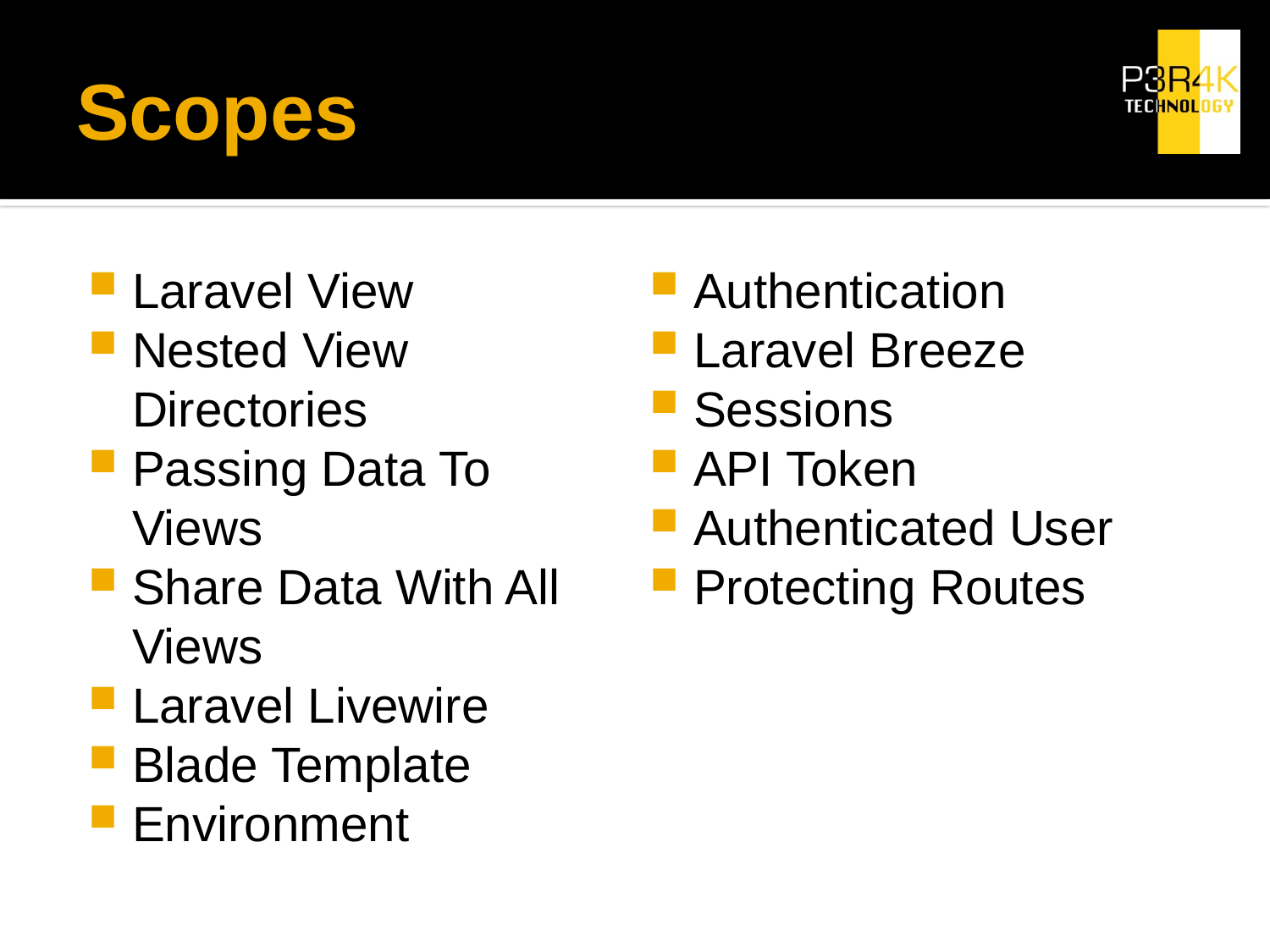

# Scopes
Laravel View
Nested View Directories
Passing Data To Views
Share Data With All Views
Laravel Livewire
Blade Template
Environment
Authentication
Laravel Breeze
Sessions
API Token
Authenticated User
Protecting Routes